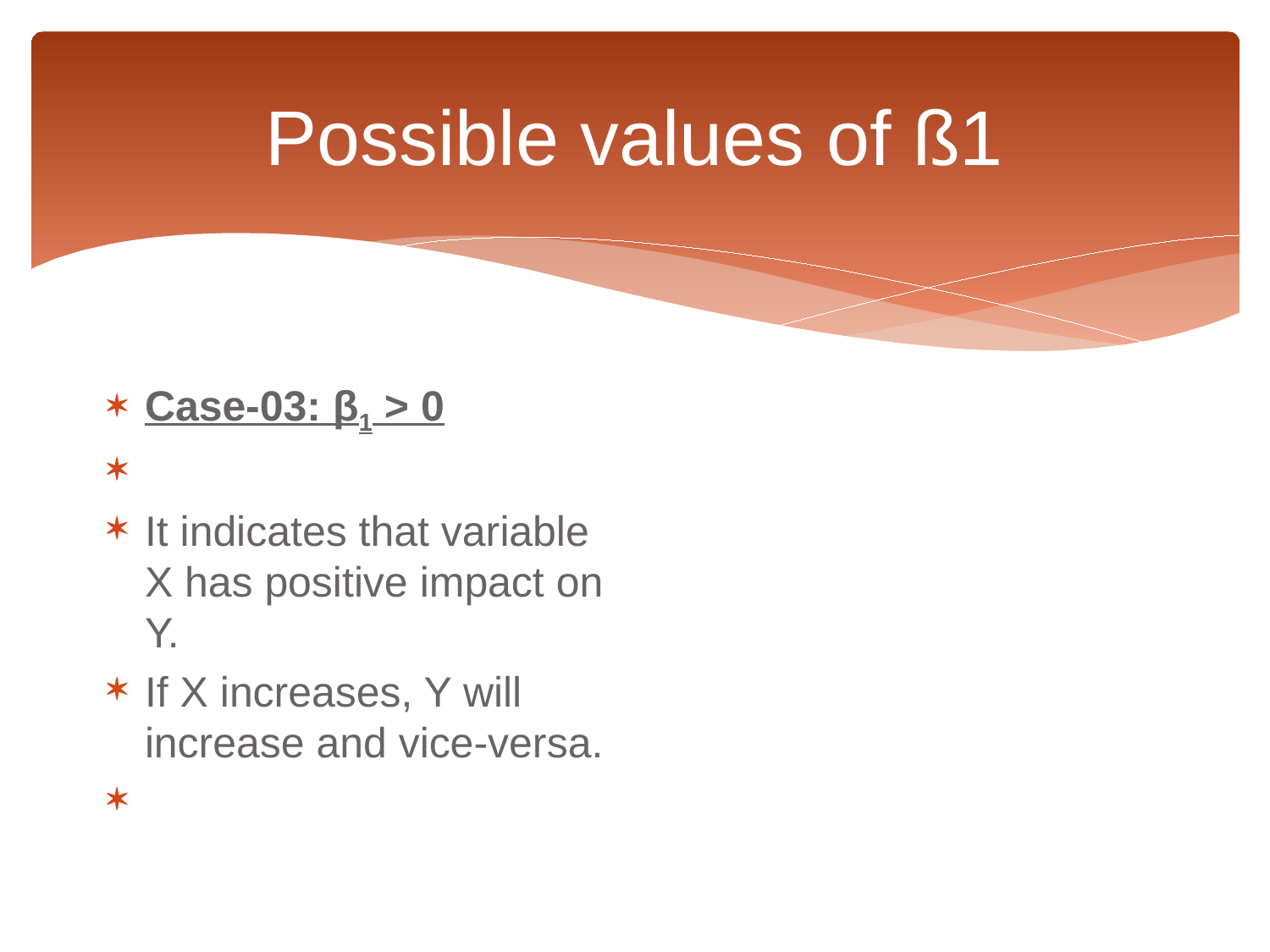

# Possible values of ß1
Case-03: β1 > 0

It indicates that variable X has positive impact on Y.
If X increases, Y will increase and vice-versa.